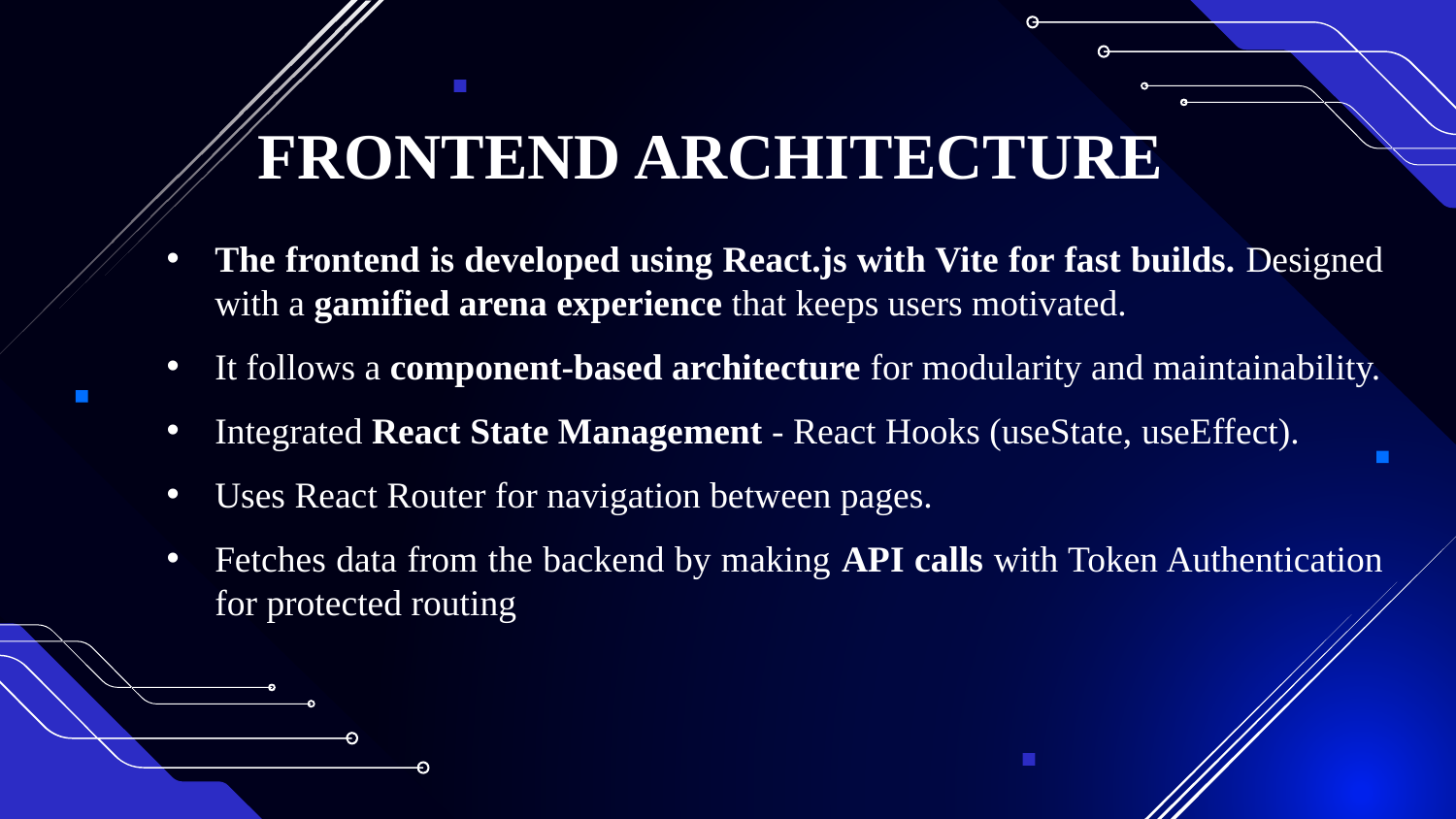

# FRONTEND ARCHITECTURE

The frontend is developed using React.js with Vite for fast builds. Designed with a gamified arena experience that keeps users motivated.
It follows a component-based architecture for modularity and maintainability.
Integrated React State Management - React Hooks (useState, useEffect).
Uses React Router for navigation between pages.
Fetches data from the backend by making API calls with Token Authentication for protected routing